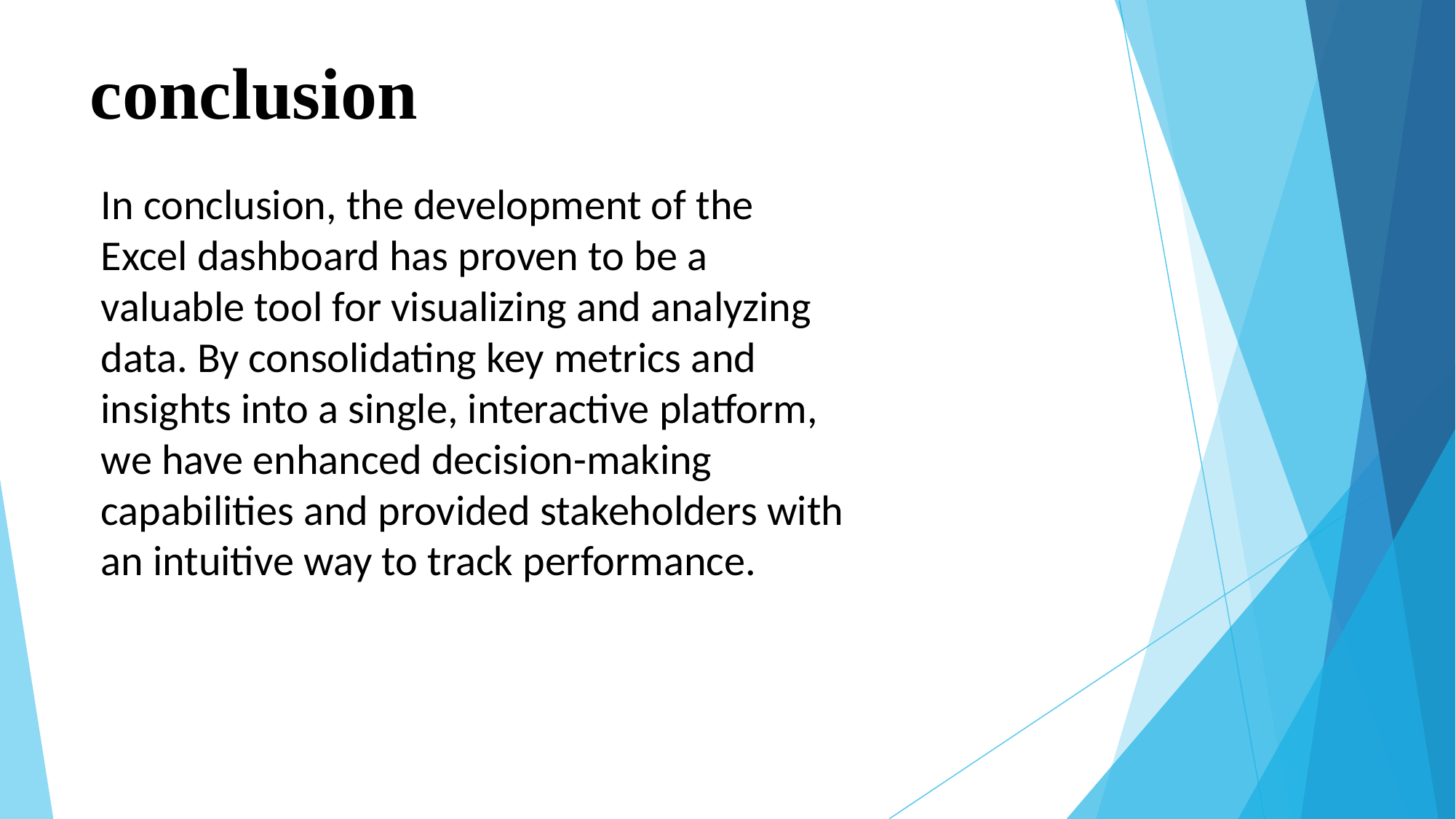

# conclusion
In conclusion, the development of the Excel dashboard has proven to be a valuable tool for visualizing and analyzing data. By consolidating key metrics and insights into a single, interactive platform, we have enhanced decision-making capabilities and provided stakeholders with an intuitive way to track performance.